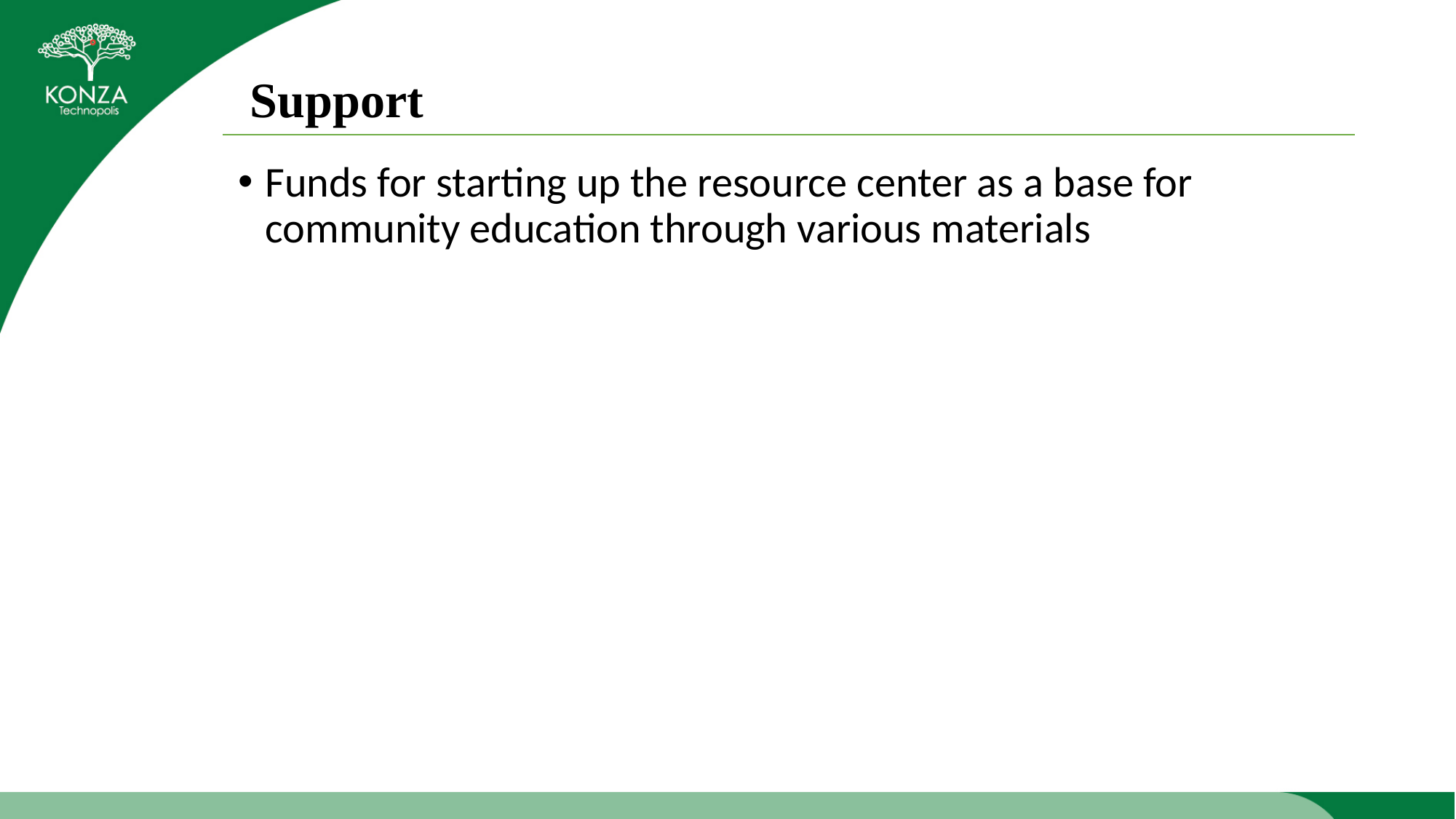

# Support
Funds for starting up the resource center as a base for community education through various materials